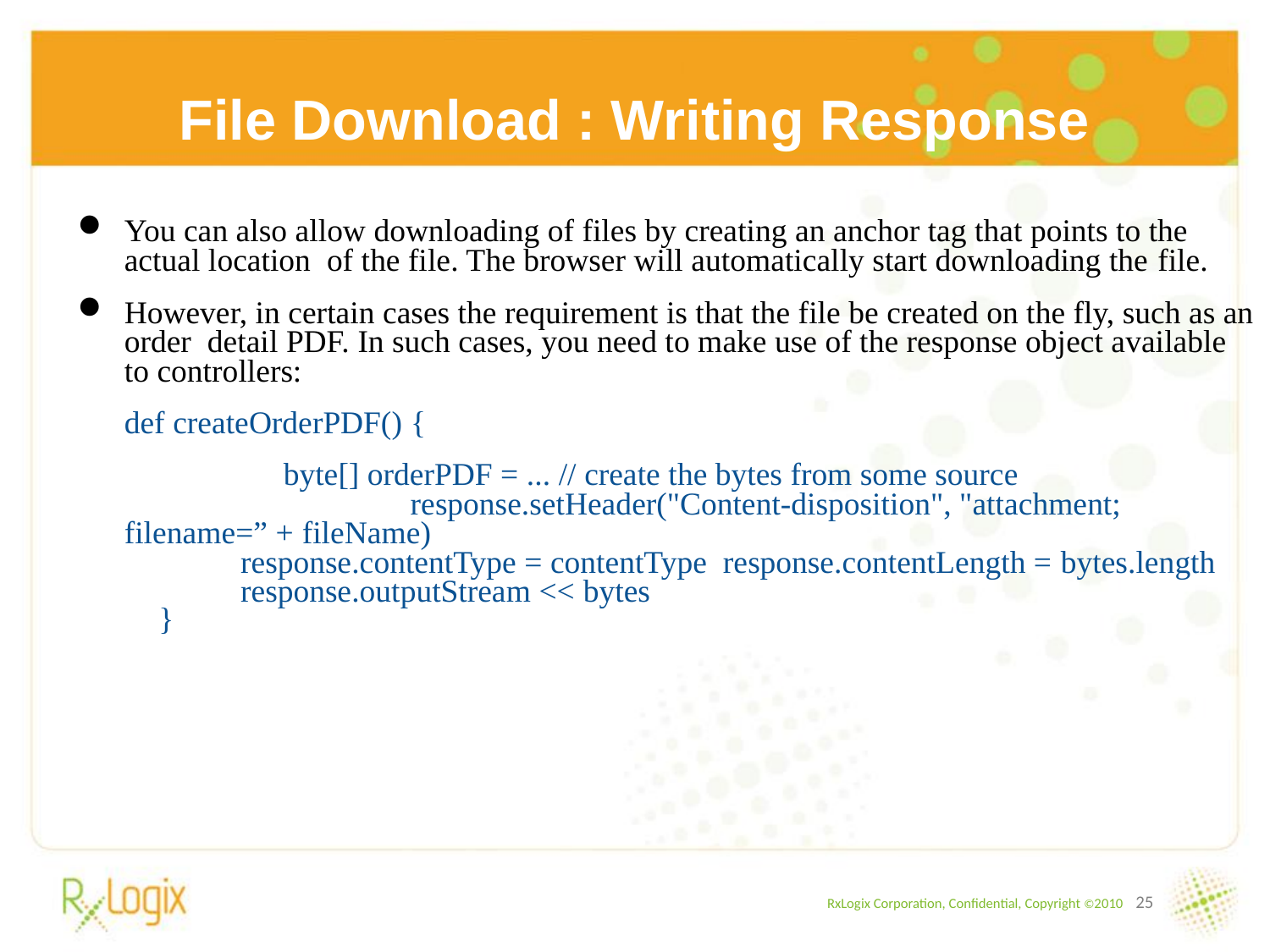

File Download : Writing Response
You can also allow downloading of files by creating an anchor tag that points to the actual location  of the file. The browser will automatically start downloading the file.
However, in certain cases the requirement is that the file be created on the fly, such as an order  detail PDF. In such cases, you need to make use of the response object available to controllers:
def createOrderPDF() {
	    byte[] orderPDF = ... // create the bytes from some source  		    	    response.setHeader("Content-disposition", "attachment; filename=” + fileName)
response.contentType = contentType  response.contentLength = bytes.length  response.outputStream << bytes
}